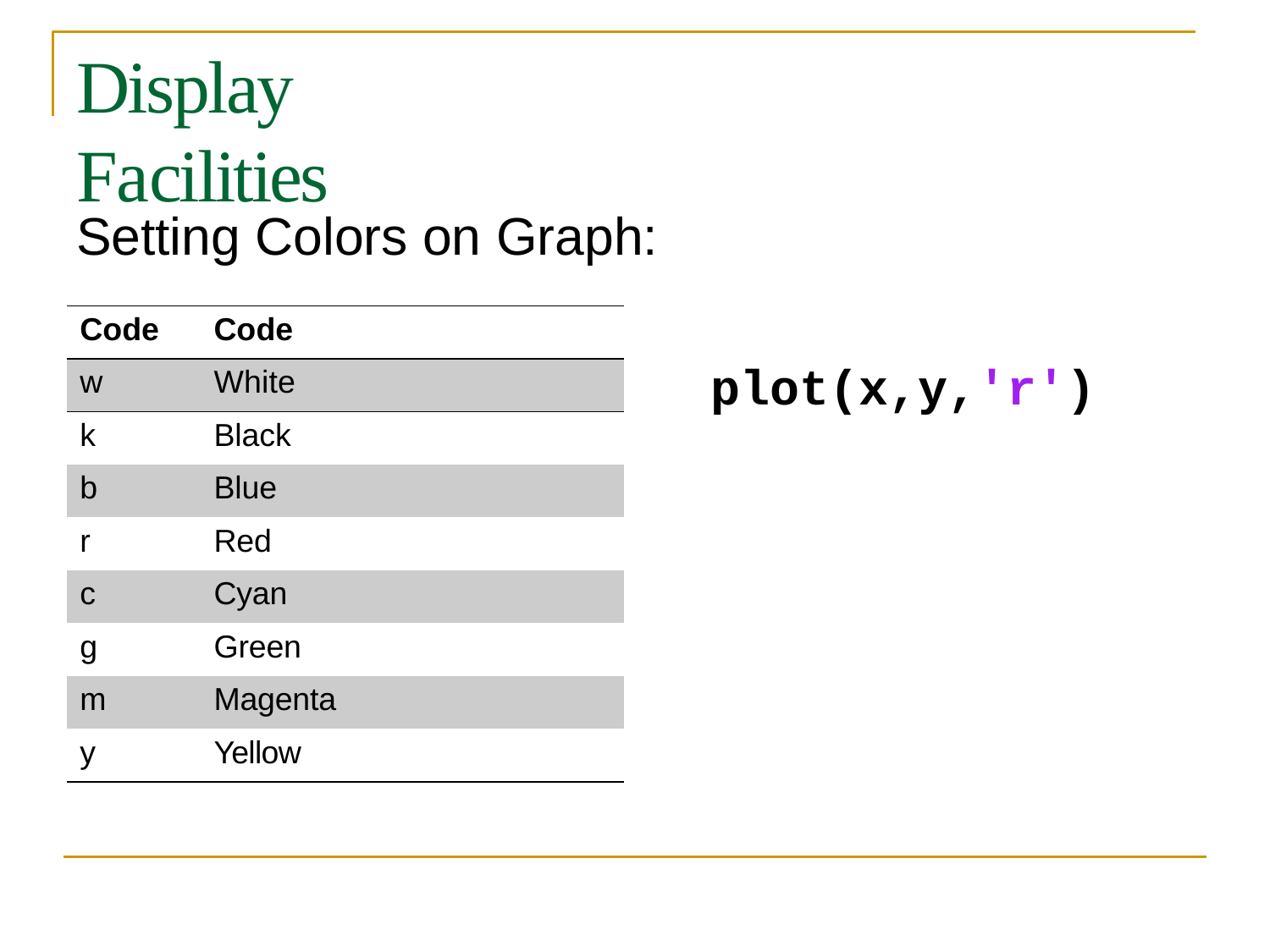

# Display	Facilities
Setting Colors on Graph:
| Code | Code |
| --- | --- |
| w | White |
| k | Black |
| b | Blue |
| r | Red |
| c | Cyan |
| g | Green |
| m | Magenta |
| y | Yellow |
plot(x,y,'r')